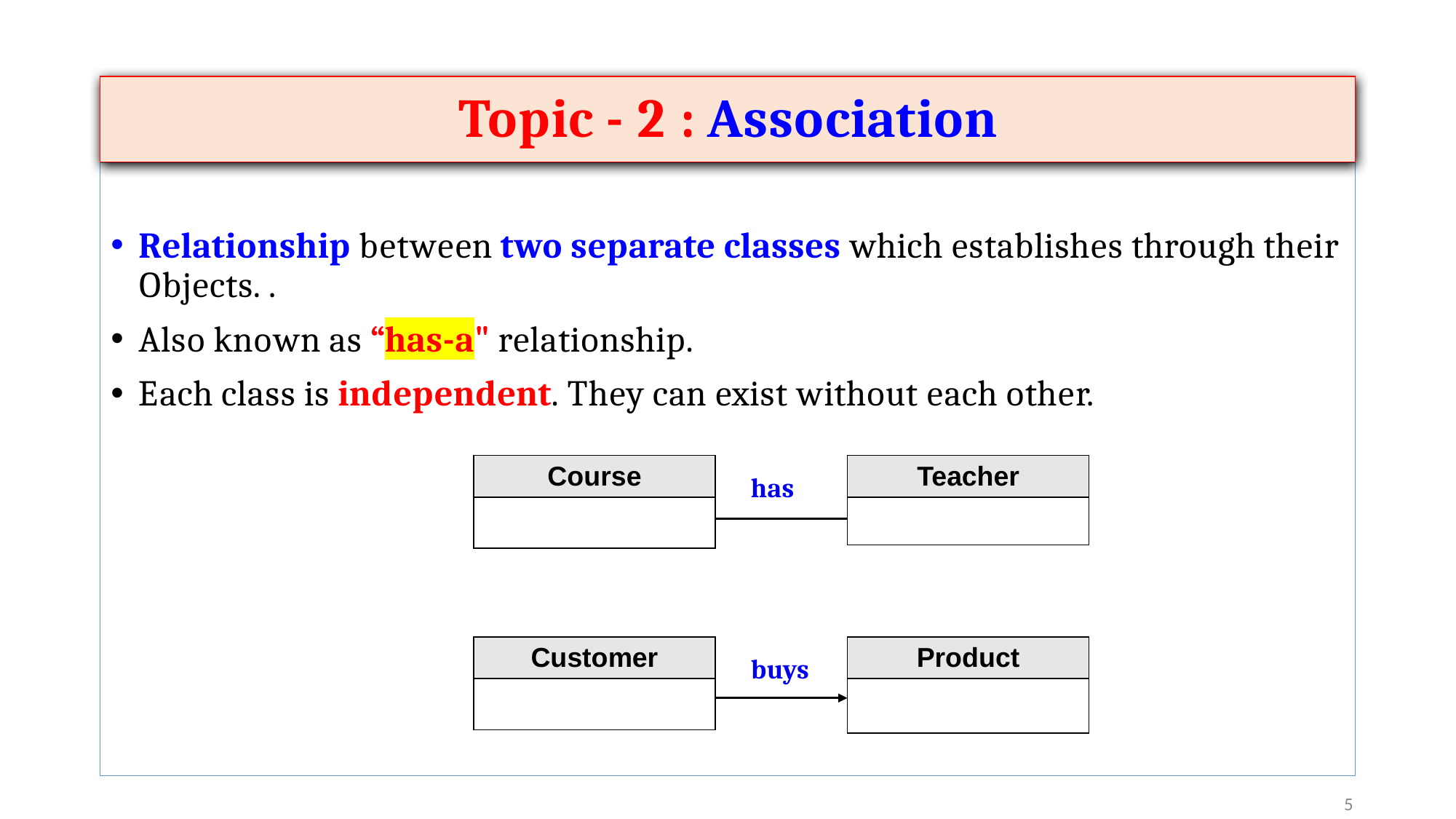

Topic - 2 : Association

Relationship between two separate classes which establishes through their Objects. .
Also known as “has-a" relationship.
Each class is independent. They can exist without each other.
| Course |
| --- |
|  |
| Teacher |
| --- |
|  |
has
| Customer |
| --- |
|  |
| Product |
| --- |
|  |
buys
5